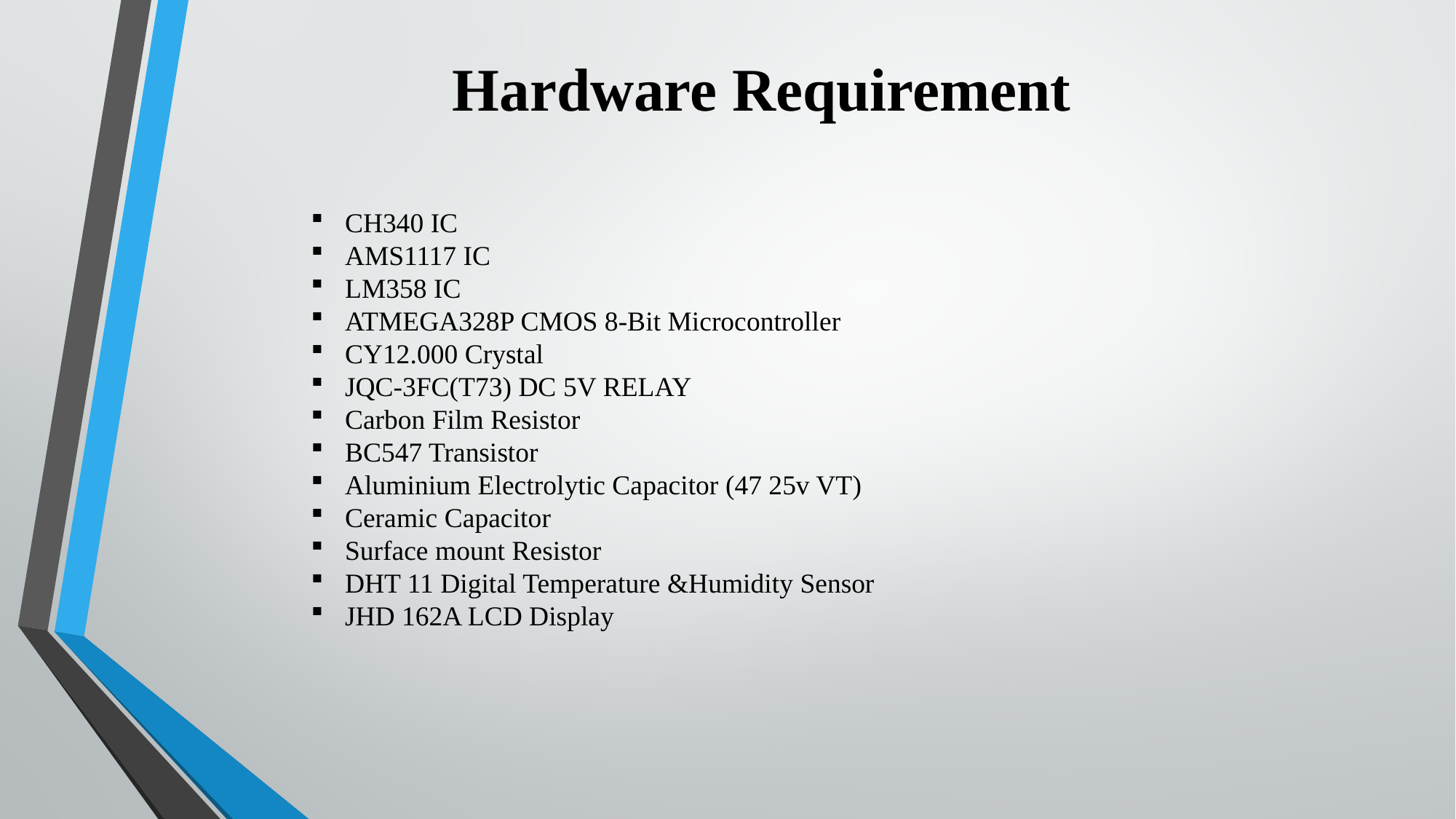

# Hardware Requirement
CH340 IC
AMS1117 IC
LM358 IC
ATMEGA328P CMOS 8-Bit Microcontroller
CY12.000 Crystal
JQC-3FC(T73) DC 5V RELAY
Carbon Film Resistor
BC547 Transistor
Aluminium Electrolytic Capacitor (47 25v VT)
Ceramic Capacitor
Surface mount Resistor
DHT 11 Digital Temperature &Humidity Sensor
JHD 162A LCD Display